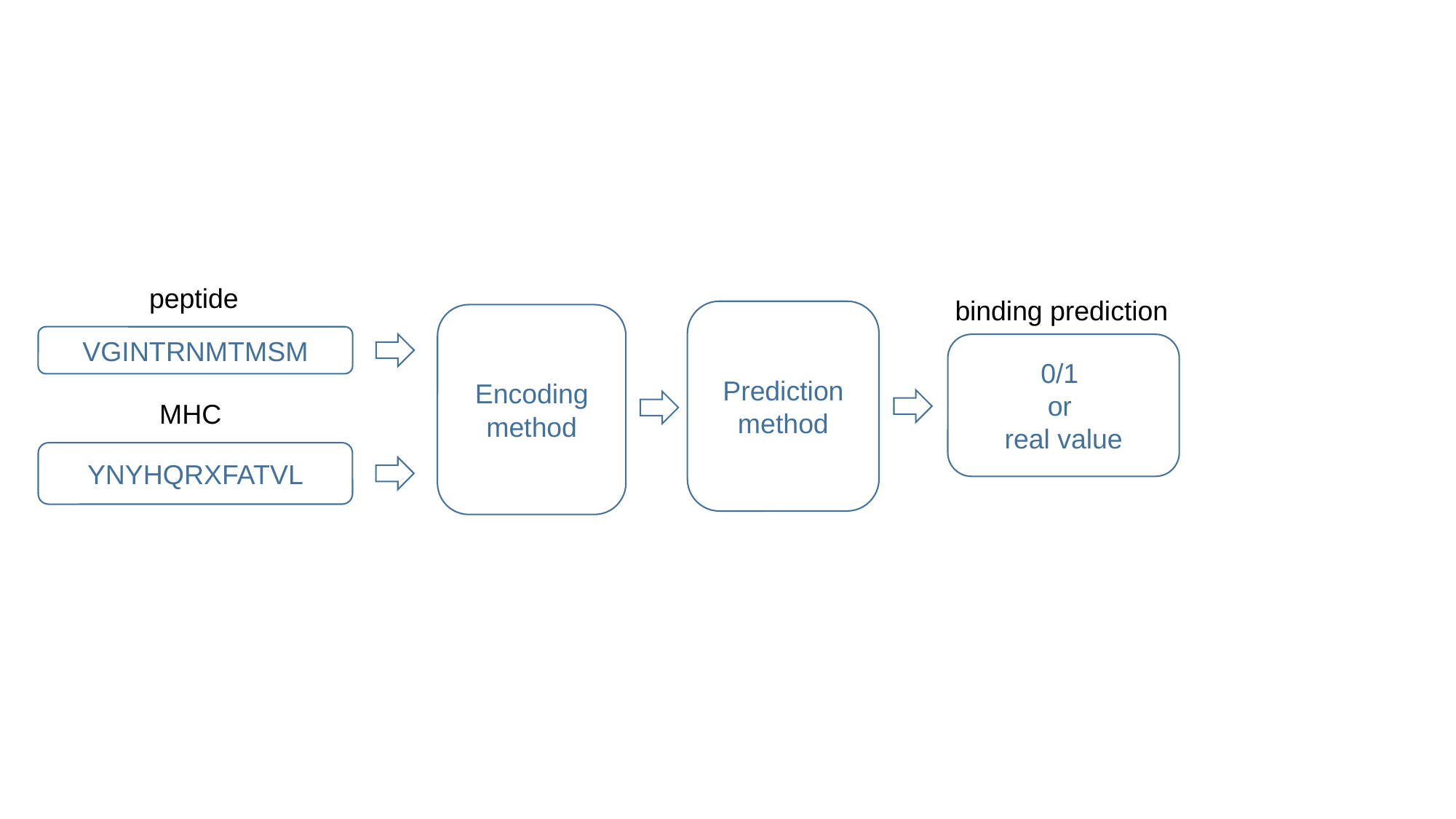

peptide
binding prediction
Prediction method
Encoding method
VGINTRNMTMSM

0/1
or
real value

MHC

YNYHQRXFATVL